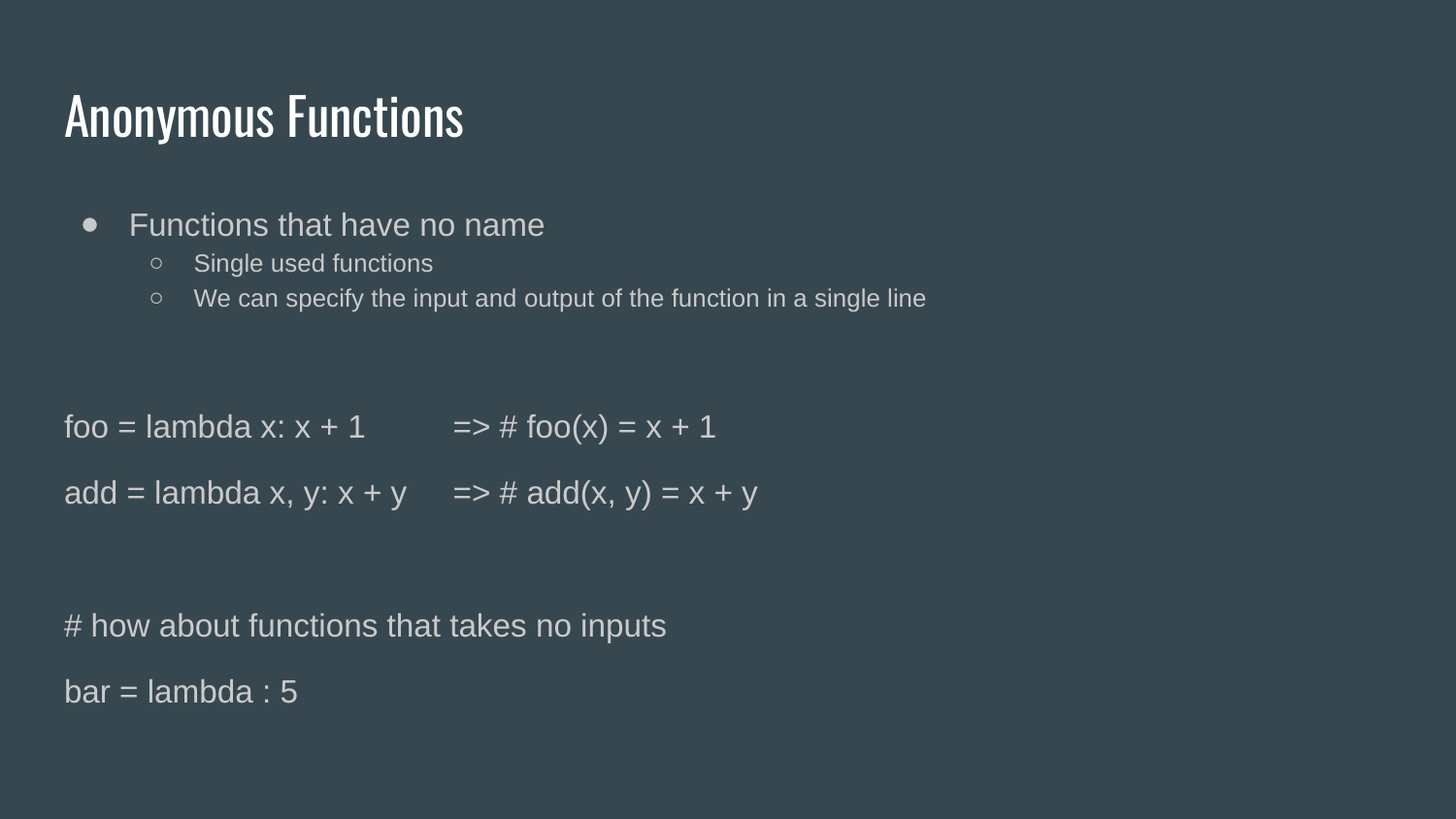

# Anonymous Functions

Functions that have no name
Single used functions
We can specify the input and output of the function in a single line

foo = lambda x: x + 1 			=> # foo(x) = x + 1
add = lambda x, y: x + y 		=> # add(x, y) = x + y

# how about functions that takes no inputs
bar = lambda : 5